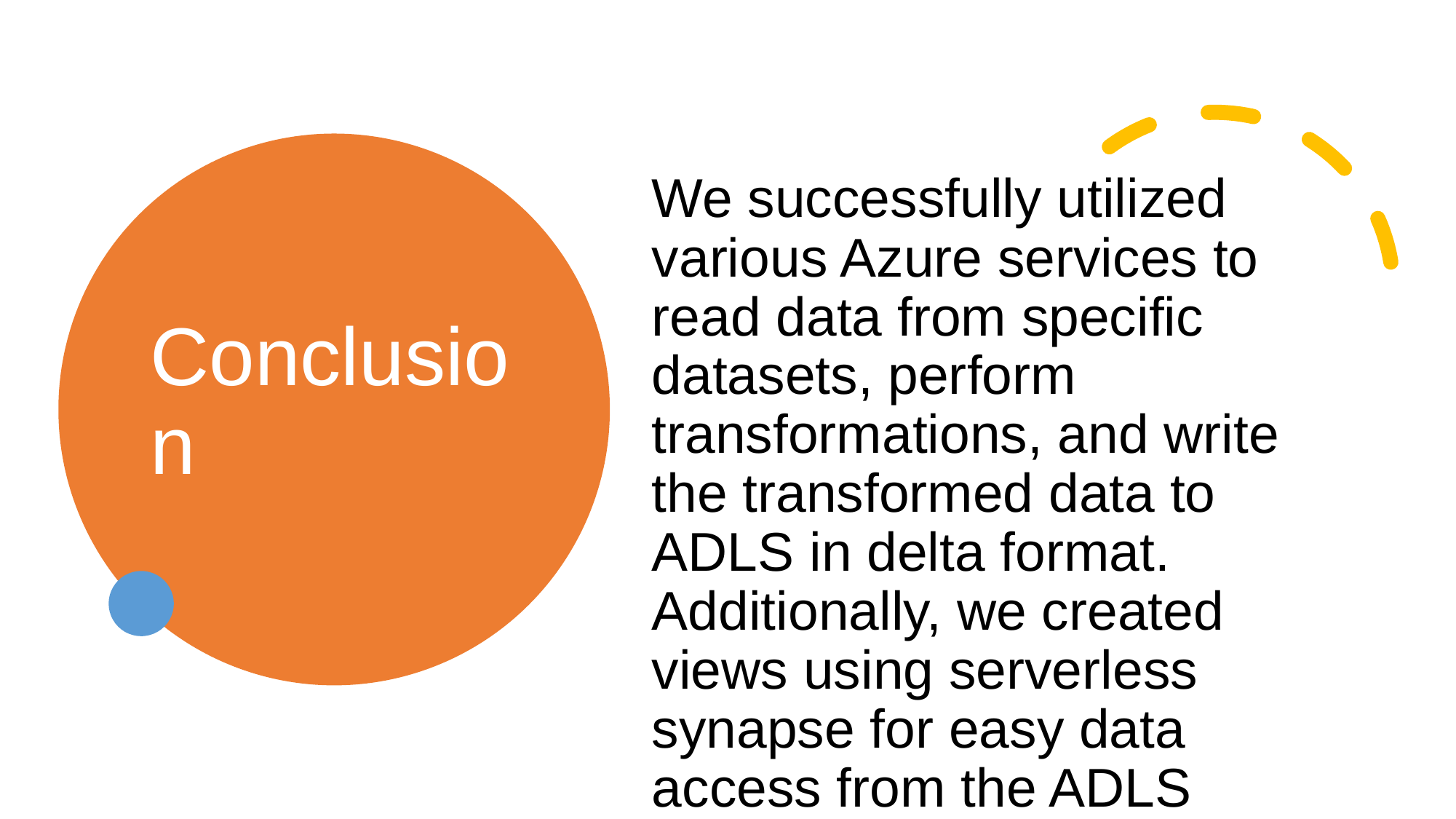

We successfully utilized various Azure services to read data from specific datasets, perform transformations, and write the transformed data to ADLS in delta format. Additionally, we created views using serverless synapse for easy data access from the ADLS location. This solution enables efficient data processing, storage, and retrieval for valuable insights and informed decision-making.
# Conclusion